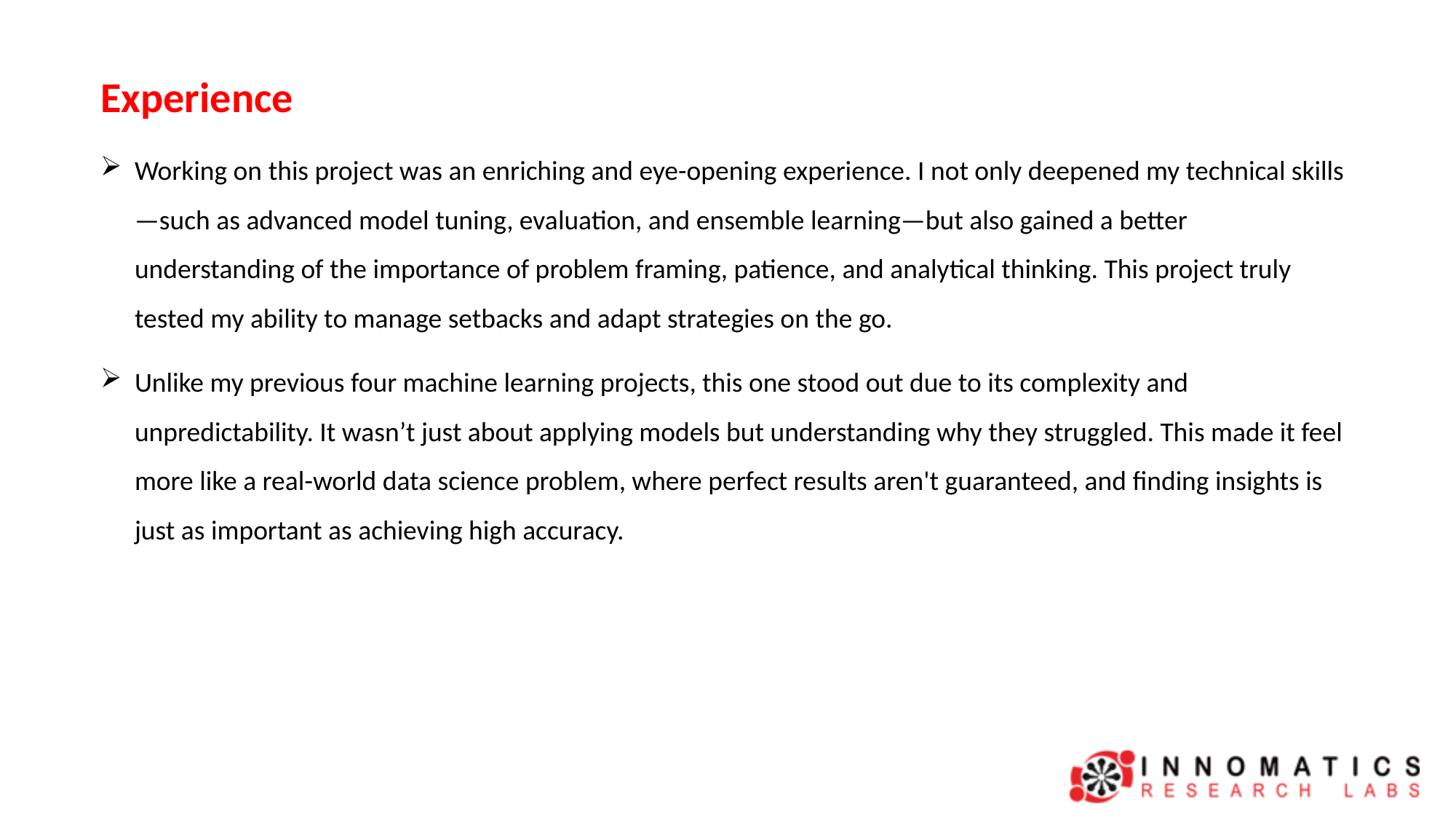

Experience
Working on this project was an enriching and eye-opening experience. I not only deepened my technical skills—such as advanced model tuning, evaluation, and ensemble learning—but also gained a better understanding of the importance of problem framing, patience, and analytical thinking. This project truly tested my ability to manage setbacks and adapt strategies on the go.
Unlike my previous four machine learning projects, this one stood out due to its complexity and unpredictability. It wasn’t just about applying models but understanding why they struggled. This made it feel more like a real-world data science problem, where perfect results aren't guaranteed, and finding insights is just as important as achieving high accuracy.